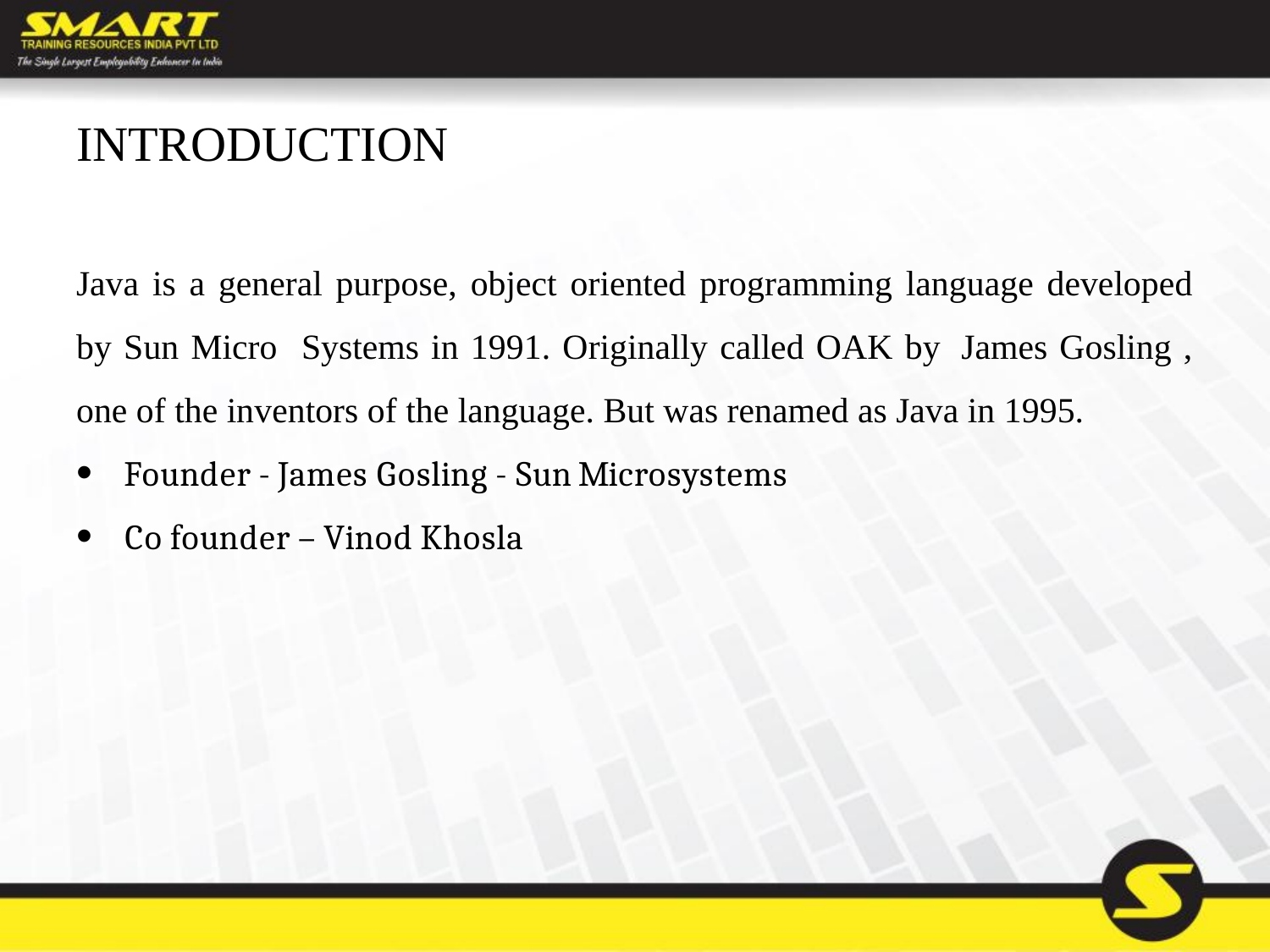

# INTRODUCTION
Java is a general purpose, object oriented programming language developed by Sun Micro  Systems in 1991. Originally called OAK by  James Gosling , one of the inventors of the language. But was renamed as Java in 1995.
Founder - James Gosling - Sun Microsystems
Co founder – Vinod Khosla